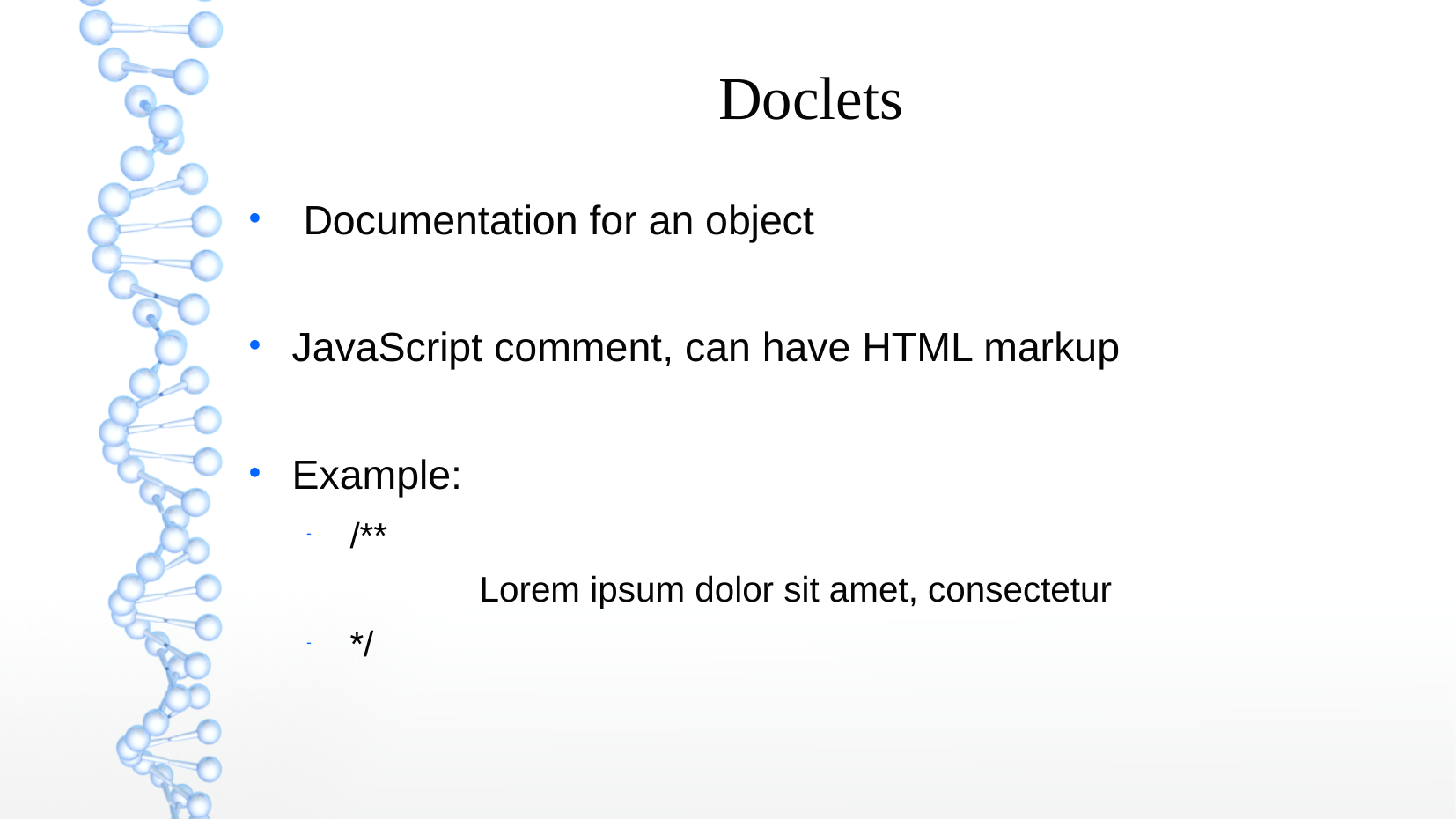

Doclets
 Documentation for an object

JavaScript comment, can have HTML markup

Example:
/**
									       	Lorem ipsum dolor sit amet, consectetur
*/